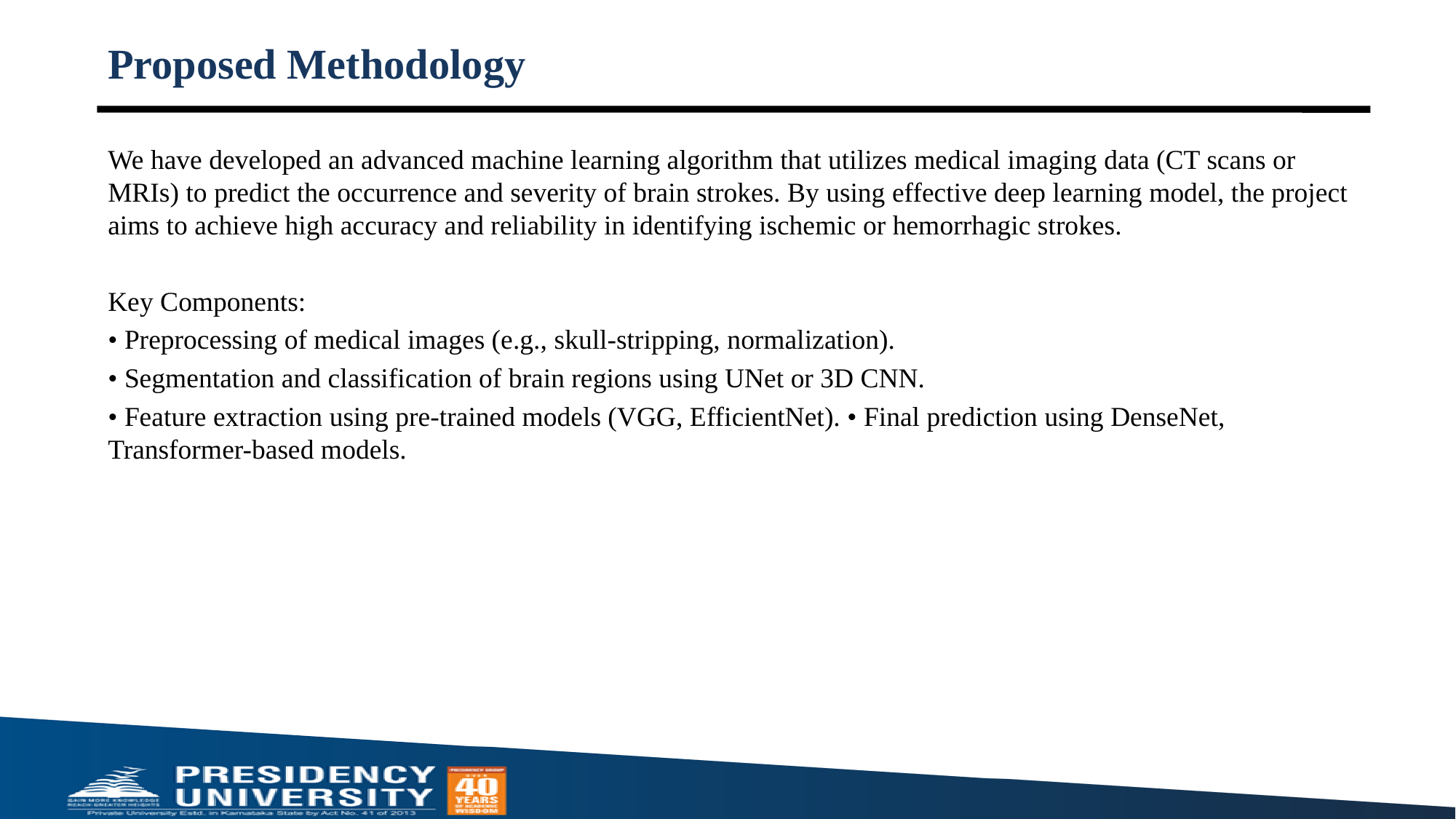

# Proposed Methodology
We have developed an advanced machine learning algorithm that utilizes medical imaging data (CT scans or MRIs) to predict the occurrence and severity of brain strokes. By using effective deep learning model, the project aims to achieve high accuracy and reliability in identifying ischemic or hemorrhagic strokes.

Key Components:
• Preprocessing of medical images (e.g., skull-stripping, normalization).
• Segmentation and classification of brain regions using UNet or 3D CNN.
• Feature extraction using pre-trained models (VGG, EfficientNet). • Final prediction using DenseNet, Transformer-based models.